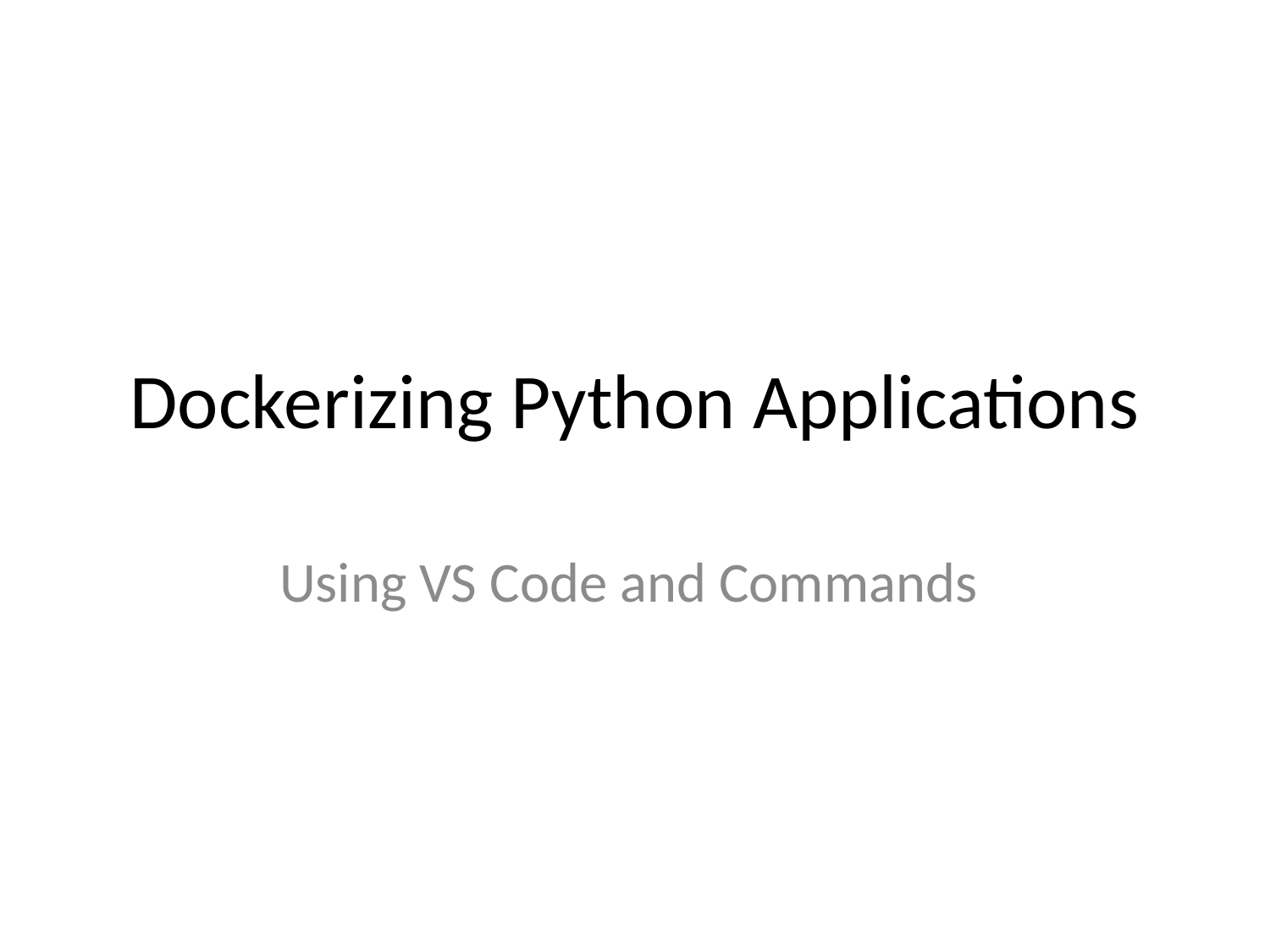

# Dockerizing Python Applications
Using VS Code and Commands